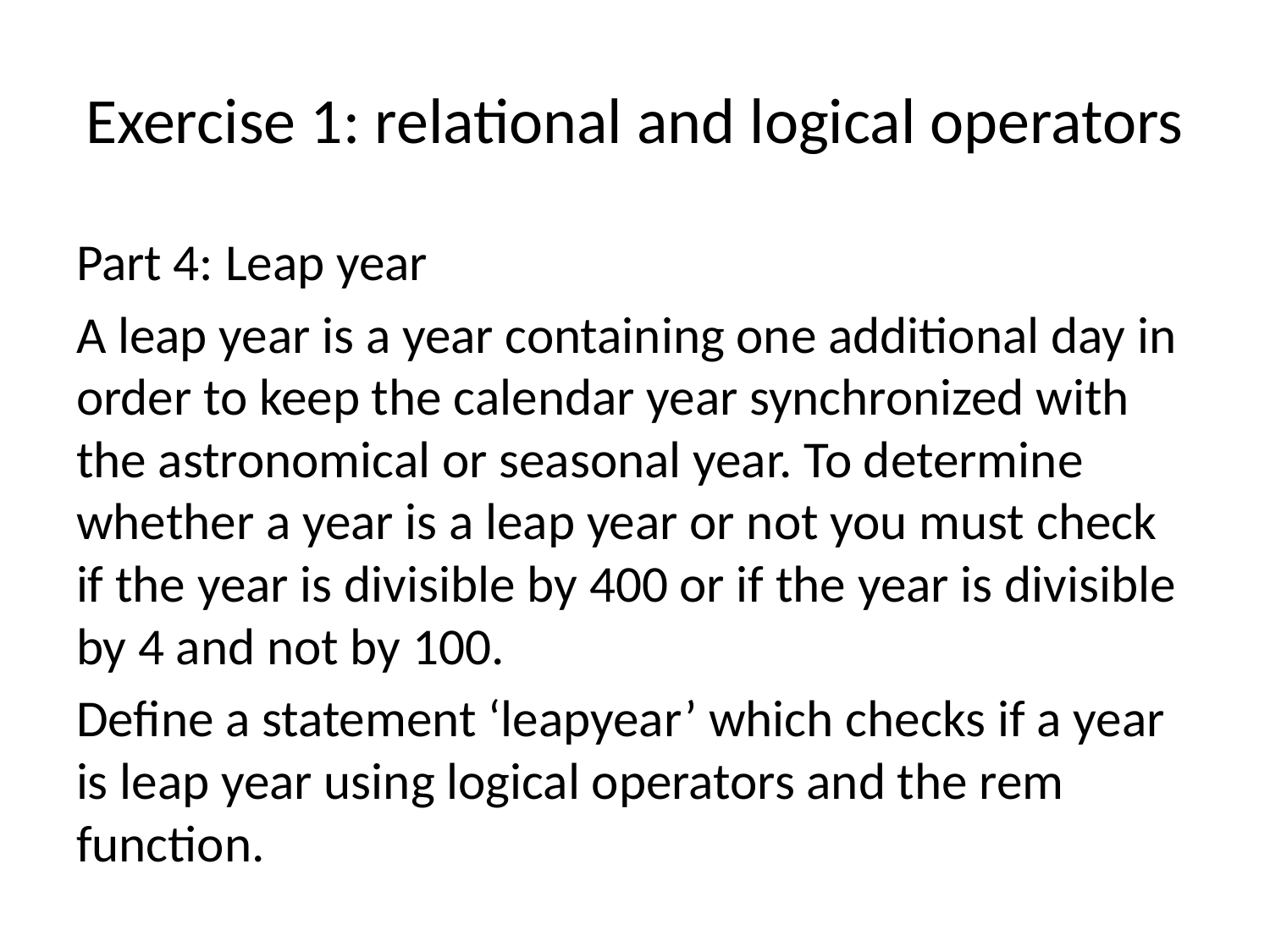

# Exercise 1: relational and logical operators
Part 4: Leap year
A leap year is a year containing one additional day in order to keep the calendar year synchronized with the astronomical or seasonal year. To determine whether a year is a leap year or not you must check if the year is divisible by 400 or if the year is divisible by 4 and not by 100.
Define a statement ‘leapyear’ which checks if a year is leap year using logical operators and the rem function.